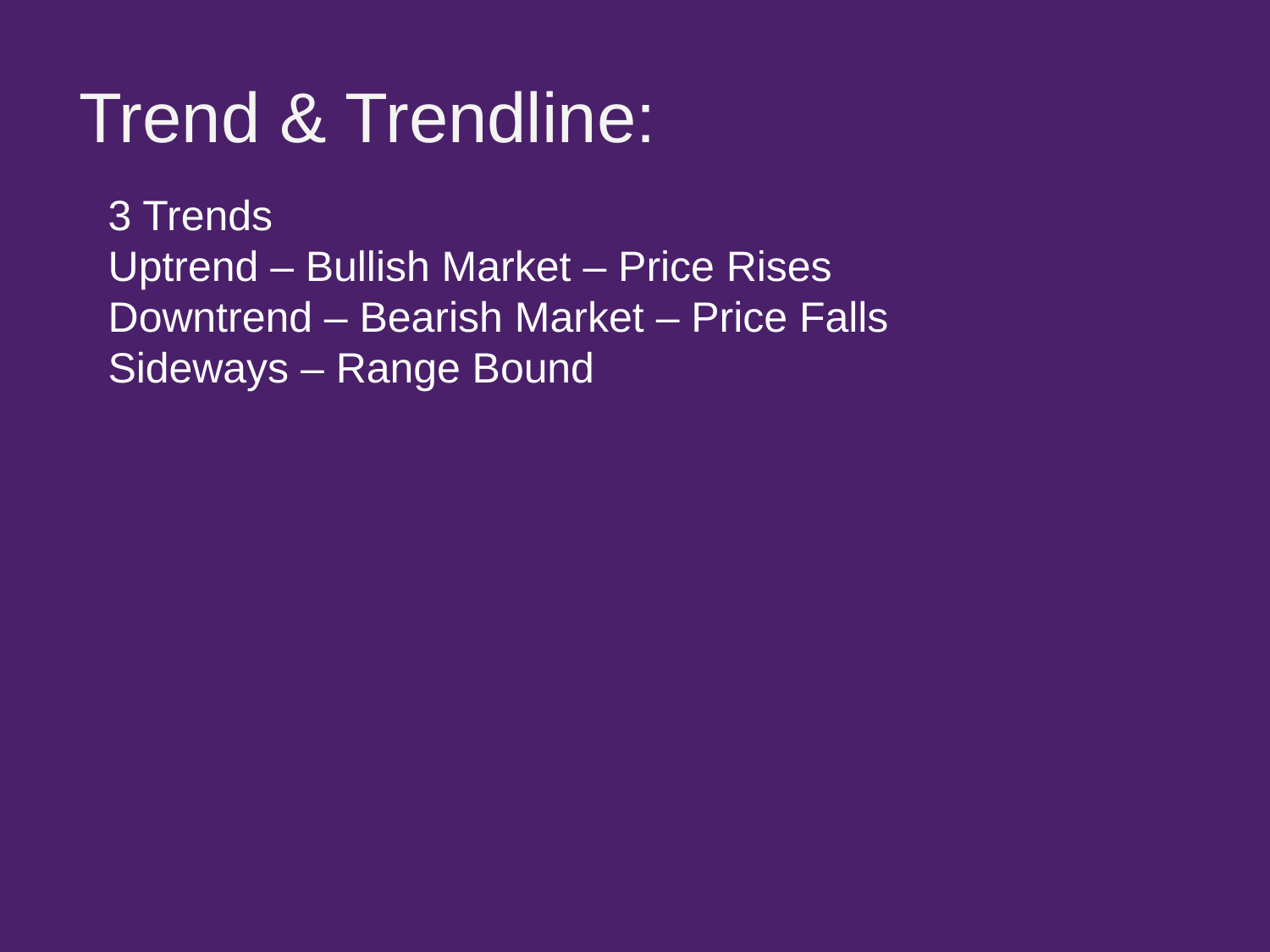

Trend & Trendline:
3 Trends
Uptrend – Bullish Market – Price Rises
Downtrend – Bearish Market – Price Falls
Sideways – Range Bound